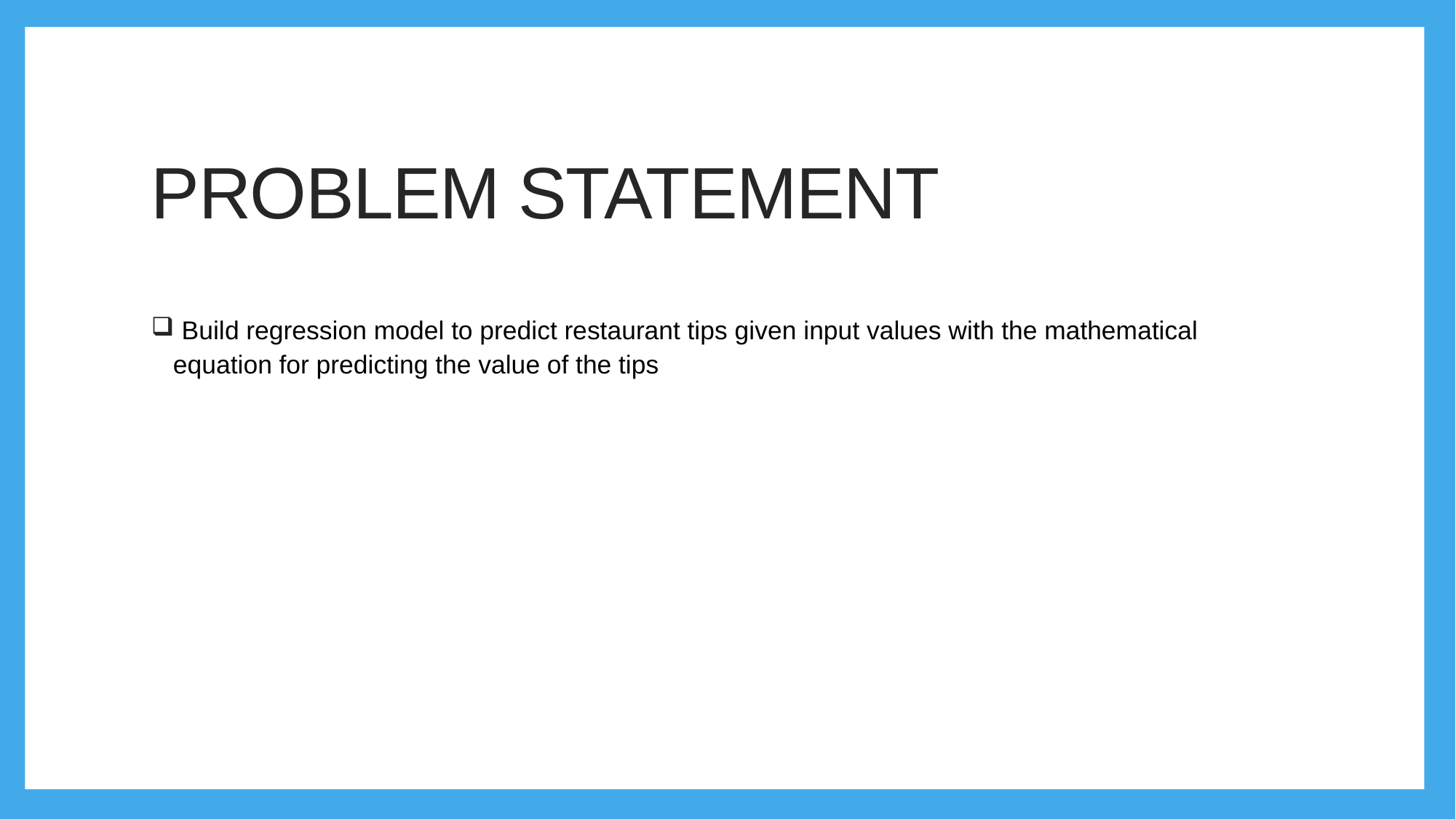

# PROBLEM STATEMENT
 Build regression model to predict restaurant tips given input values with the mathematical equation for predicting the value of the tips